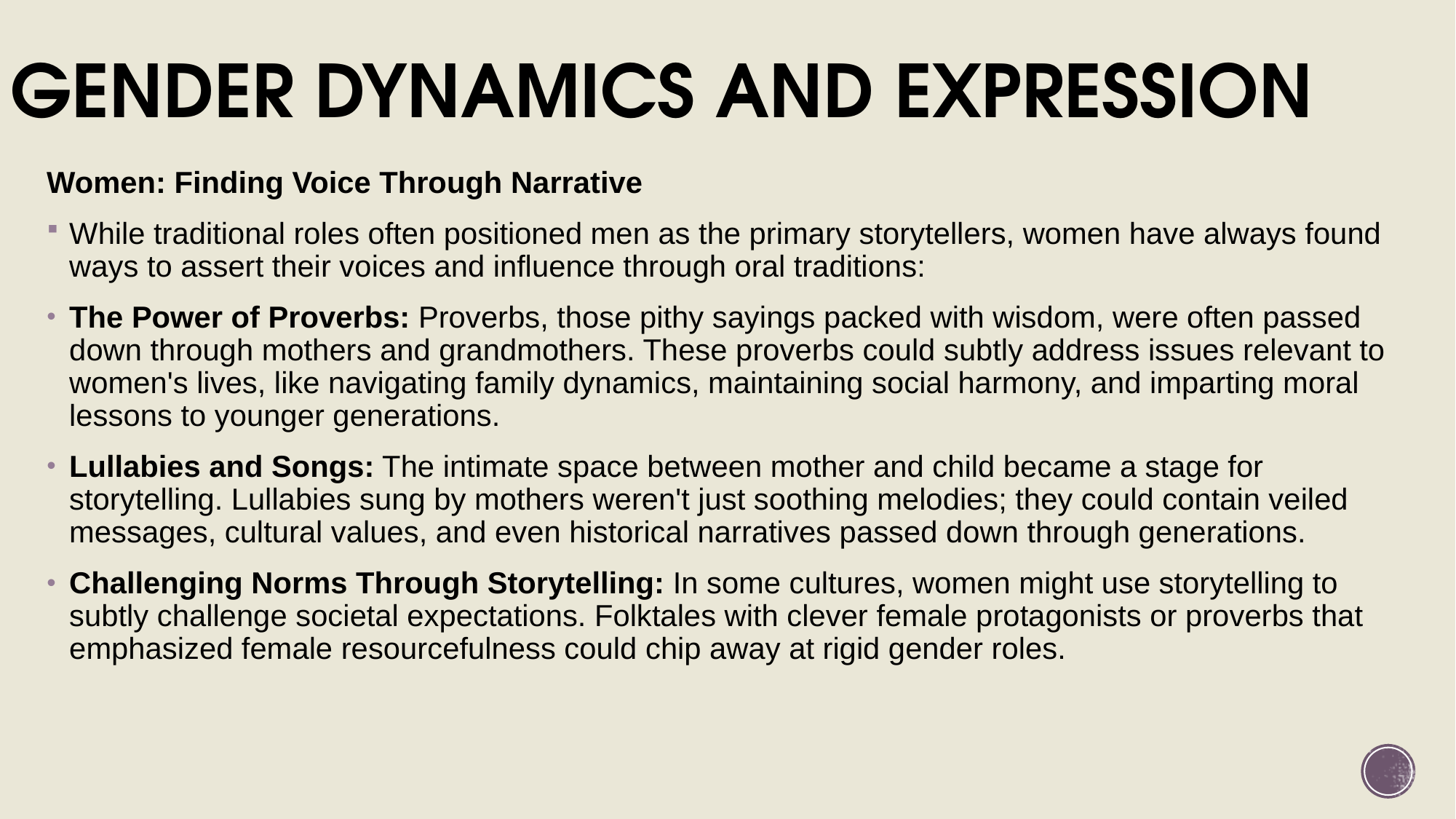

GENDER DYNAMICS AND EXPRESSION
Women: Finding Voice Through Narrative
While traditional roles often positioned men as the primary storytellers, women have always found ways to assert their voices and influence through oral traditions:
The Power of Proverbs: Proverbs, those pithy sayings packed with wisdom, were often passed down through mothers and grandmothers. These proverbs could subtly address issues relevant to women's lives, like navigating family dynamics, maintaining social harmony, and imparting moral lessons to younger generations.
Lullabies and Songs: The intimate space between mother and child became a stage for storytelling. Lullabies sung by mothers weren't just soothing melodies; they could contain veiled messages, cultural values, and even historical narratives passed down through generations.
Challenging Norms Through Storytelling: In some cultures, women might use storytelling to subtly challenge societal expectations. Folktales with clever female protagonists or proverbs that emphasized female resourcefulness could chip away at rigid gender roles.